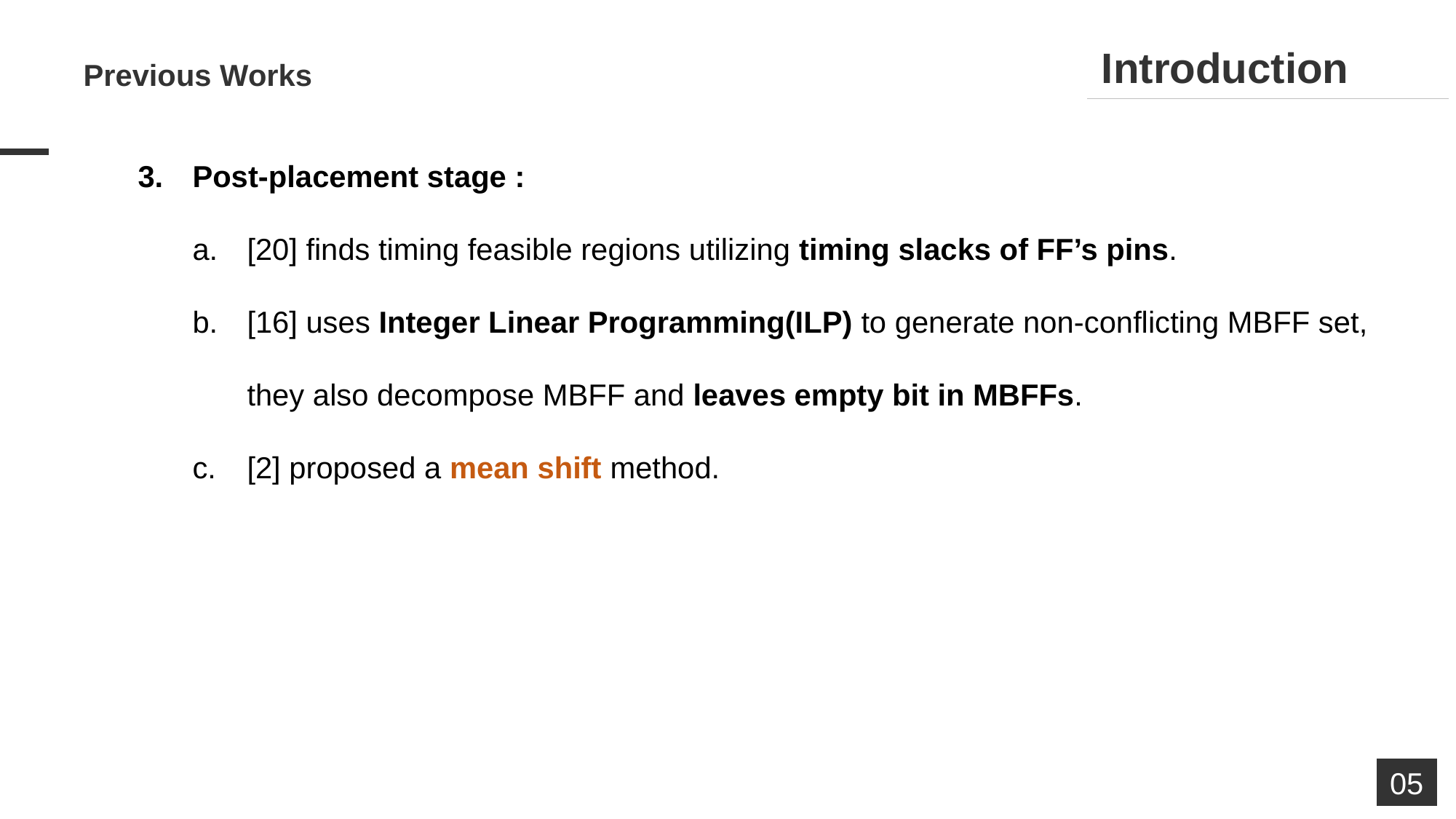

Introduction
Previous Works
Post-placement stage :
[20] finds timing feasible regions utilizing timing slacks of FF’s pins.
[16] uses Integer Linear Programming(ILP) to generate non-conflicting MBFF set, they also decompose MBFF and leaves empty bit in MBFFs.
[2] proposed a mean shift method.

05